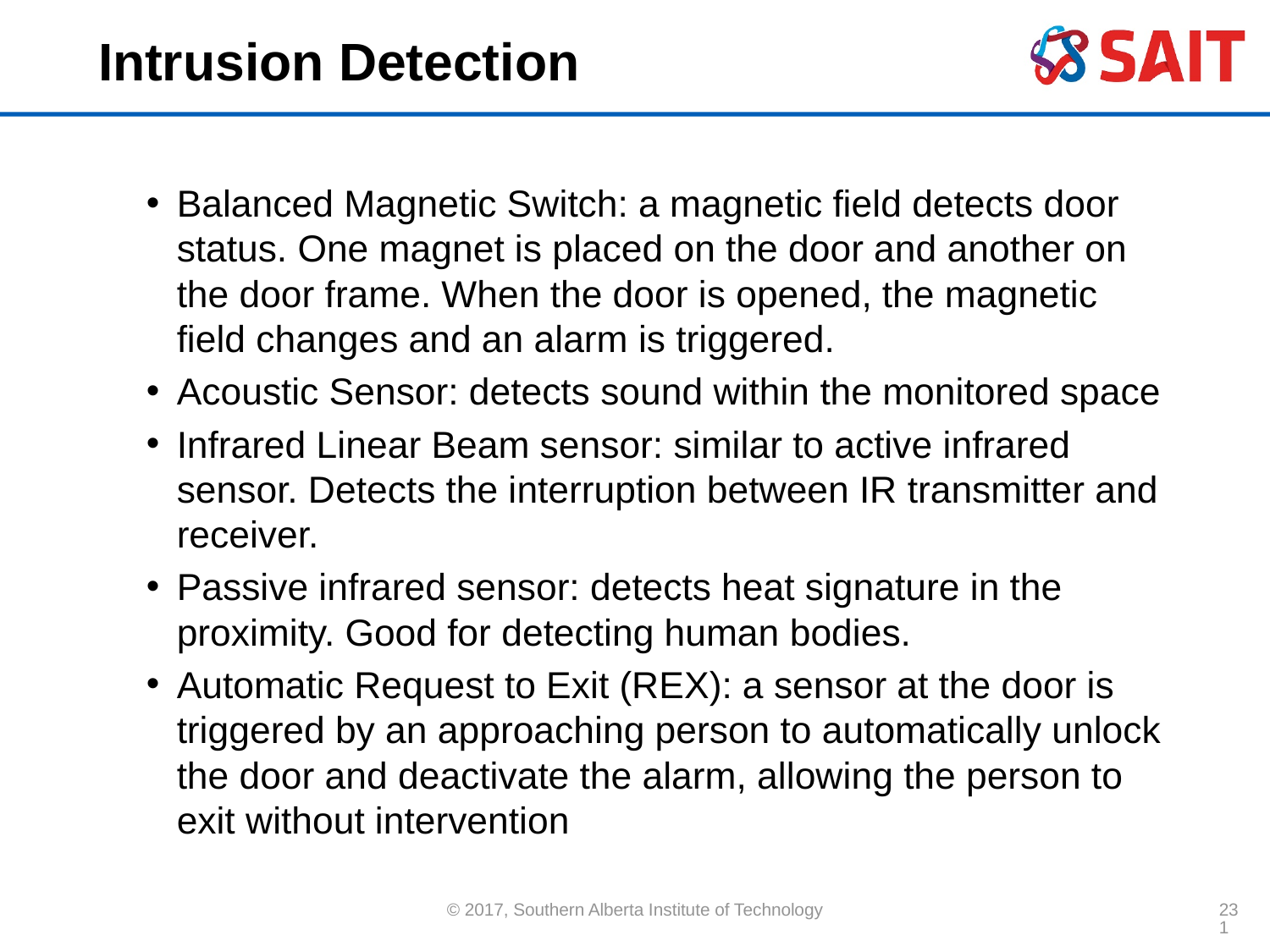

# Intrusion Detection
Balanced Magnetic Switch: a magnetic field detects door status. One magnet is placed on the door and another on the door frame. When the door is opened, the magnetic field changes and an alarm is triggered.
Acoustic Sensor: detects sound within the monitored space
Infrared Linear Beam sensor: similar to active infrared sensor. Detects the interruption between IR transmitter and receiver.
Passive infrared sensor: detects heat signature in the proximity. Good for detecting human bodies.
Automatic Request to Exit (REX): a sensor at the door is triggered by an approaching person to automatically unlock the door and deactivate the alarm, allowing the person to exit without intervention